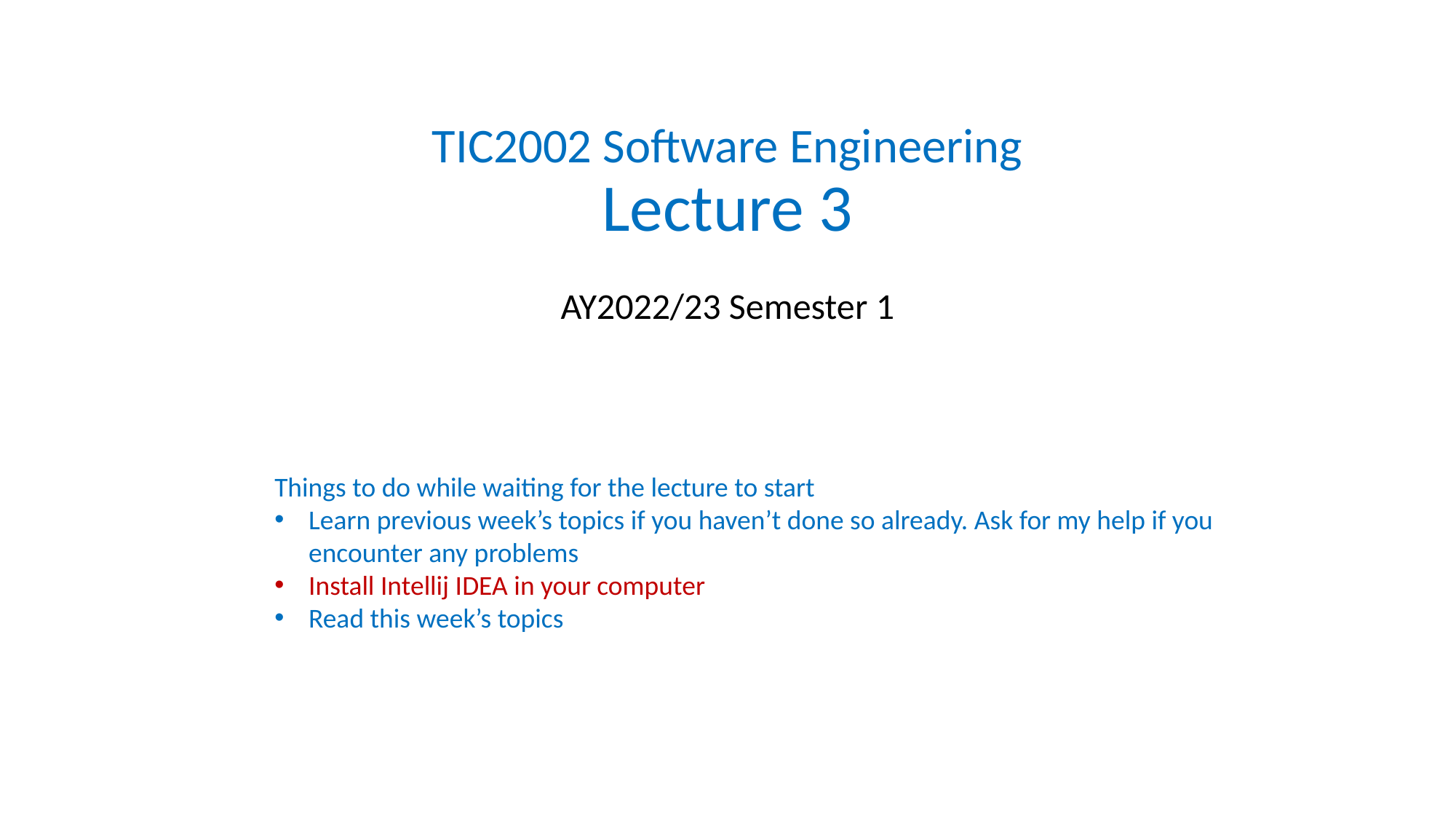

# TIC2002 Software Engineering Lecture 3
AY2022/23 Semester 1
Things to do while waiting for the lecture to start
Learn previous week’s topics if you haven’t done so already. Ask for my help if you encounter any problems
Install Intellij IDEA in your computer
Read this week’s topics